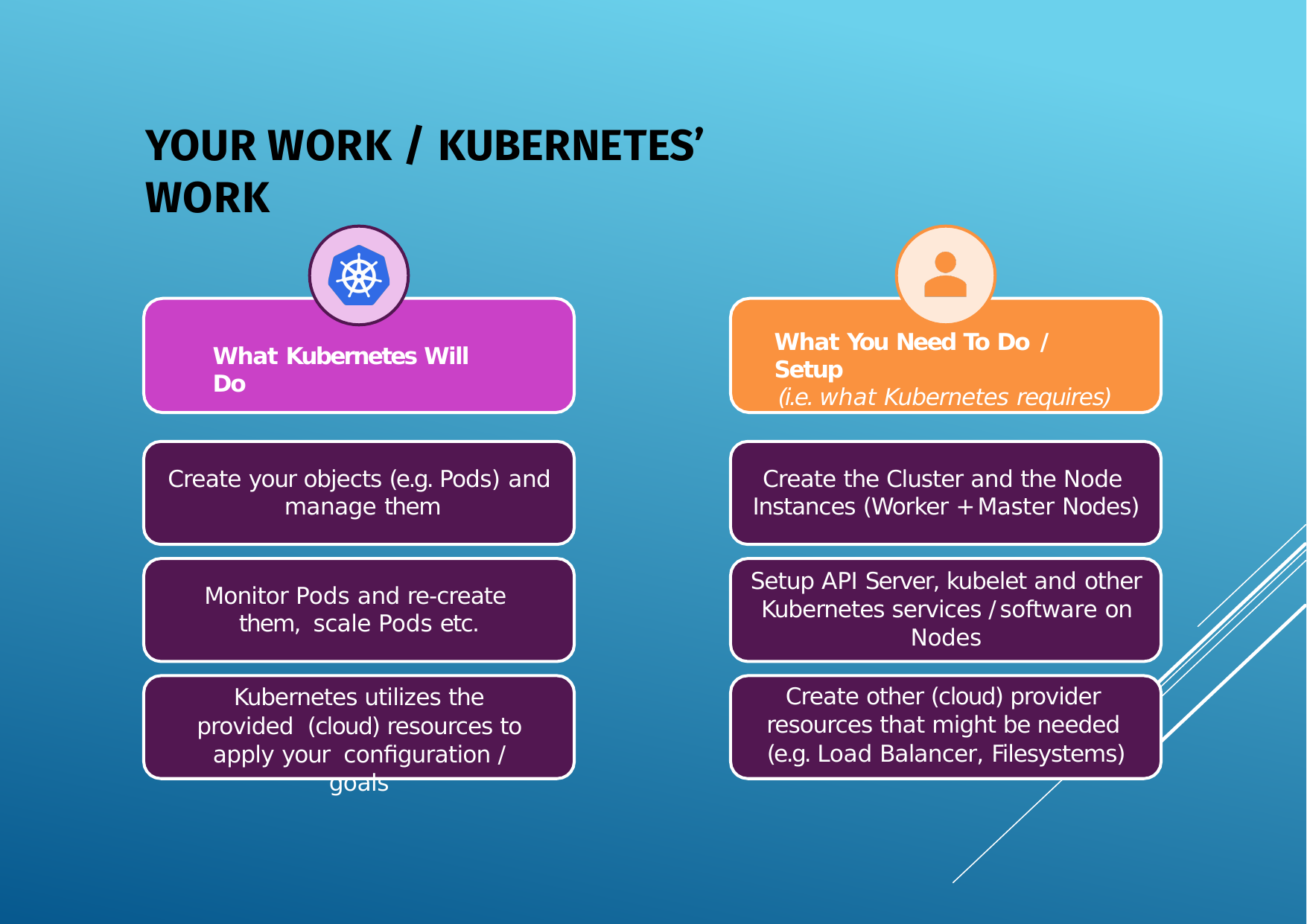

# Your Work / Kubernetes’ Work

What You Need To Do / Setup
(i.e. what Kubernetes requires)
What Kubernetes Will Do

Create your objects (e.g. Pods) and  manage them

Monitor Pods and re-create  them,  scale Pods etc.

Kubernetes utilizes the provided  (cloud) resources to apply your  configuration / goals
Create the Cluster and the Node  Instances (Worker + Master Nodes)

Setup API Server, kubelet and other  Kubernetes services / software on  Nodes

Create other (cloud) provider  resources that might be needed  (e.g. Load Balancer, Filesystems)